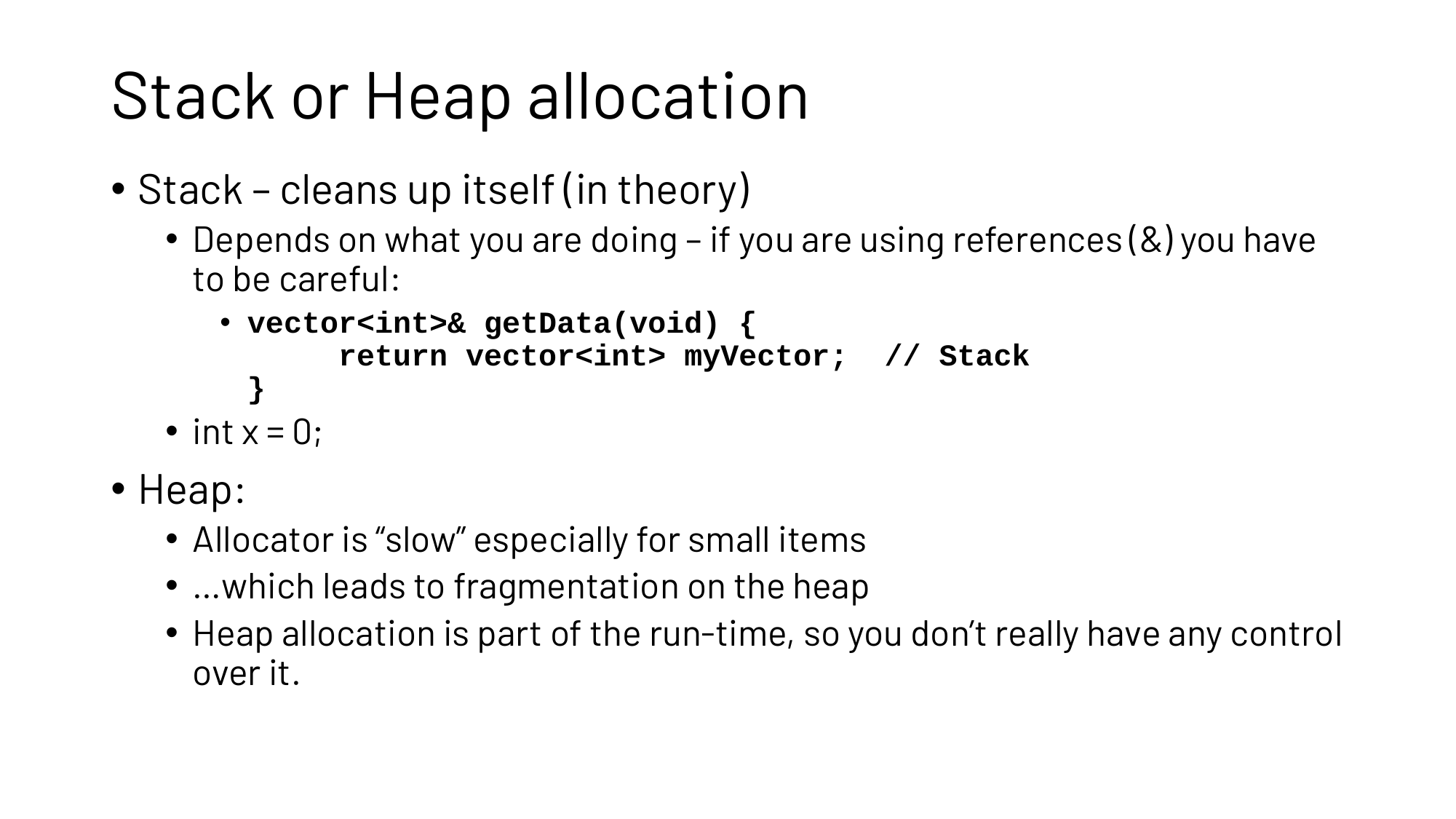

# Stack or Heap allocation
Stack – cleans up itself (in theory)
Depends on what you are doing – if you are using references (&) you have to be careful:
vector<int>& getData(void) {
     return vector<int> myVector;  // Stack
}
int x = 0;
Heap:
Allocator is “slow” especially for small items
…which leads to fragmentation on the heap
Heap allocation is part of the run-time, so you don’t really have any control over it.